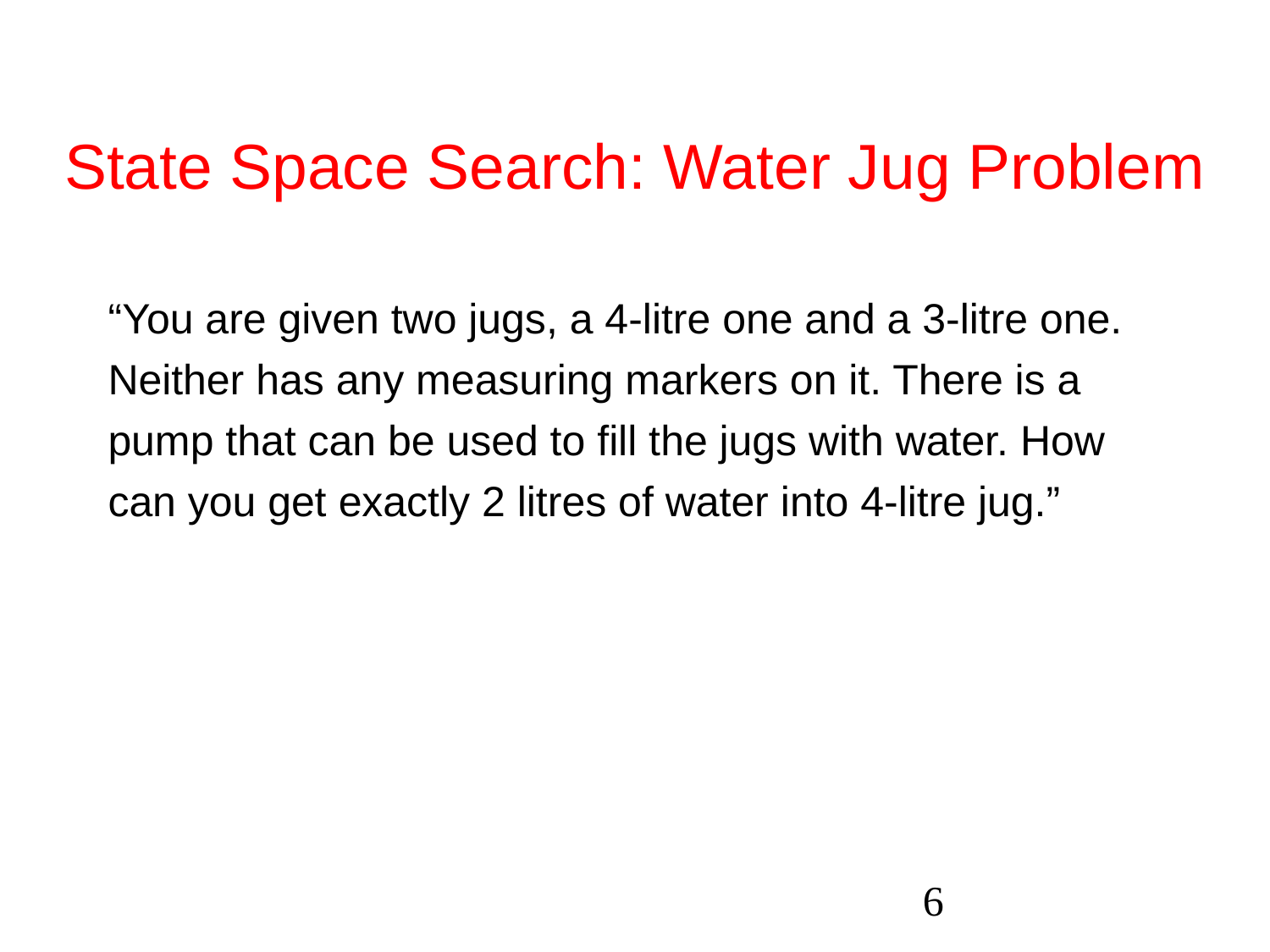

# State Space Search: Water Jug Problem
“You are given two jugs, a 4-litre one and a 3-litre one.
Neither has any measuring markers on it. There is a
pump that can be used to fill the jugs with water. How
can you get exactly 2 litres of water into 4-litre jug.”
6